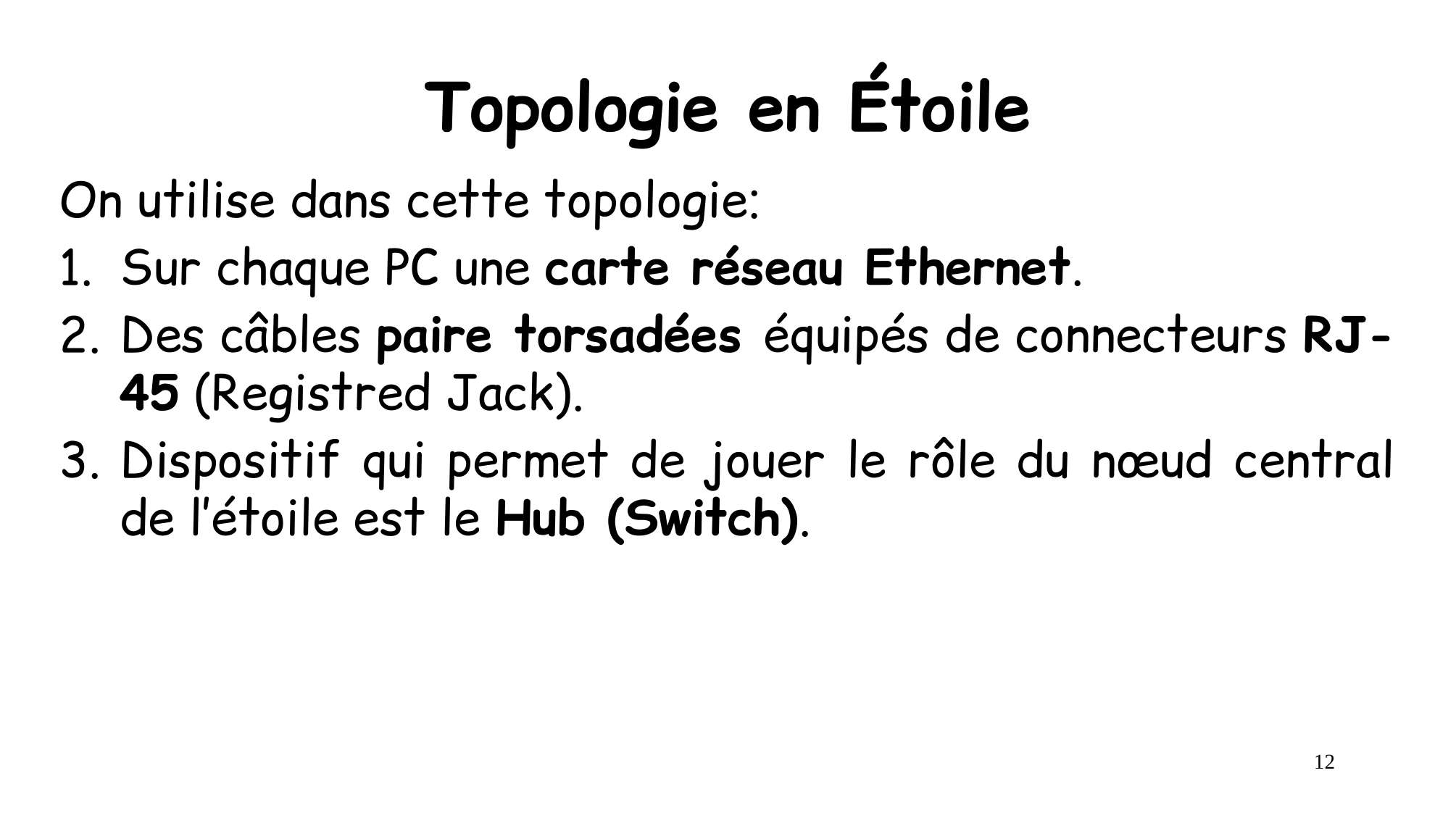

# Topologie en Étoile
On utilise dans cette topologie:
Sur chaque PC une carte réseau Ethernet.
Des câbles paire torsadées équipés de connecteurs RJ-45 (Registred Jack).
Dispositif qui permet de jouer le rôle du nœud central de l’étoile est le Hub (Switch).
12